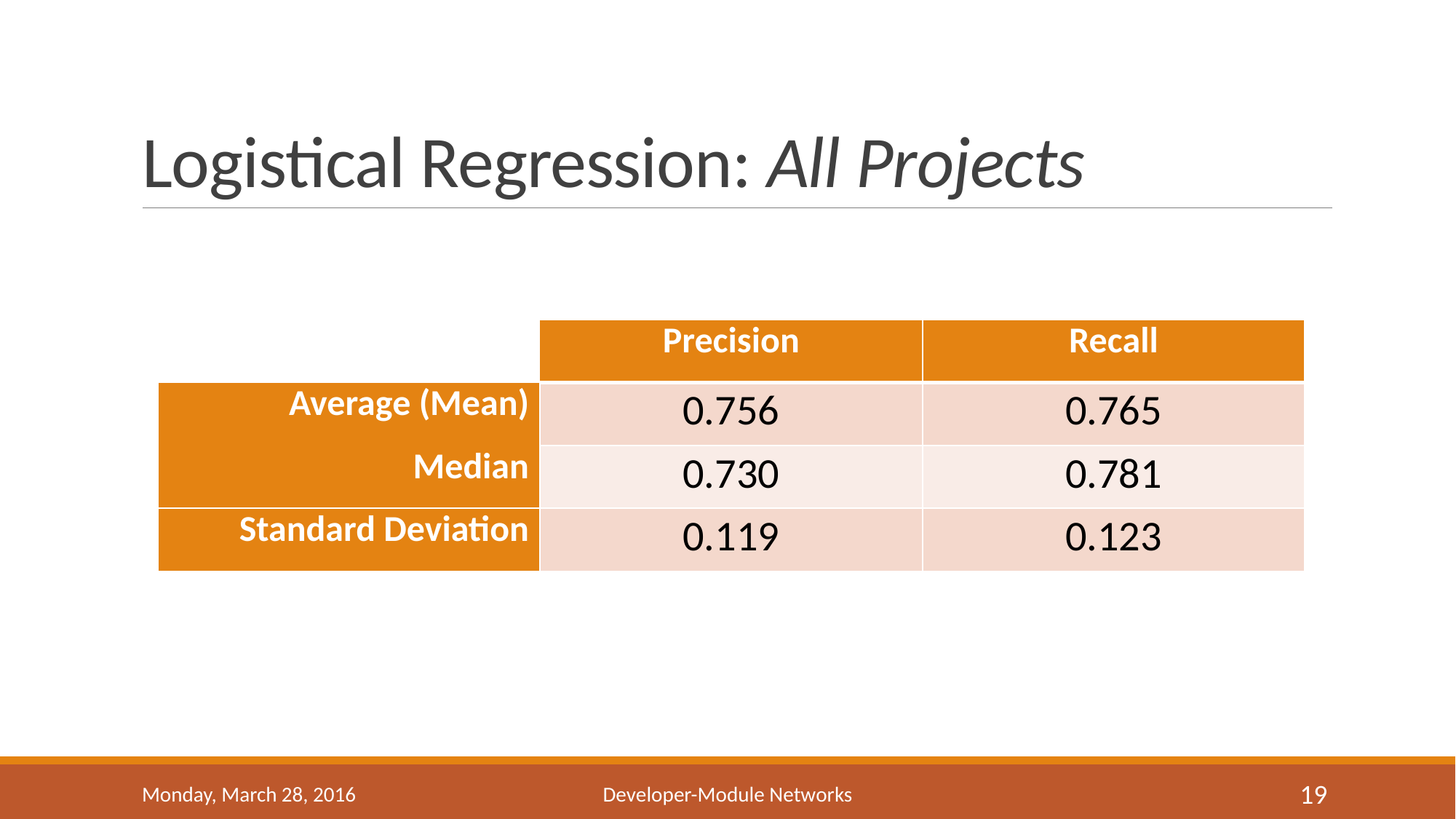

# Logistical Regression: All Projects
|  | Precision | Recall |
| --- | --- | --- |
| Average (Mean) | 0.756 | 0.765 |
| Median | 0.730 | 0.781 |
| Standard Deviation | 0.119 | 0.123 |
Monday, March 28, 2016
Developer-Module Networks
19